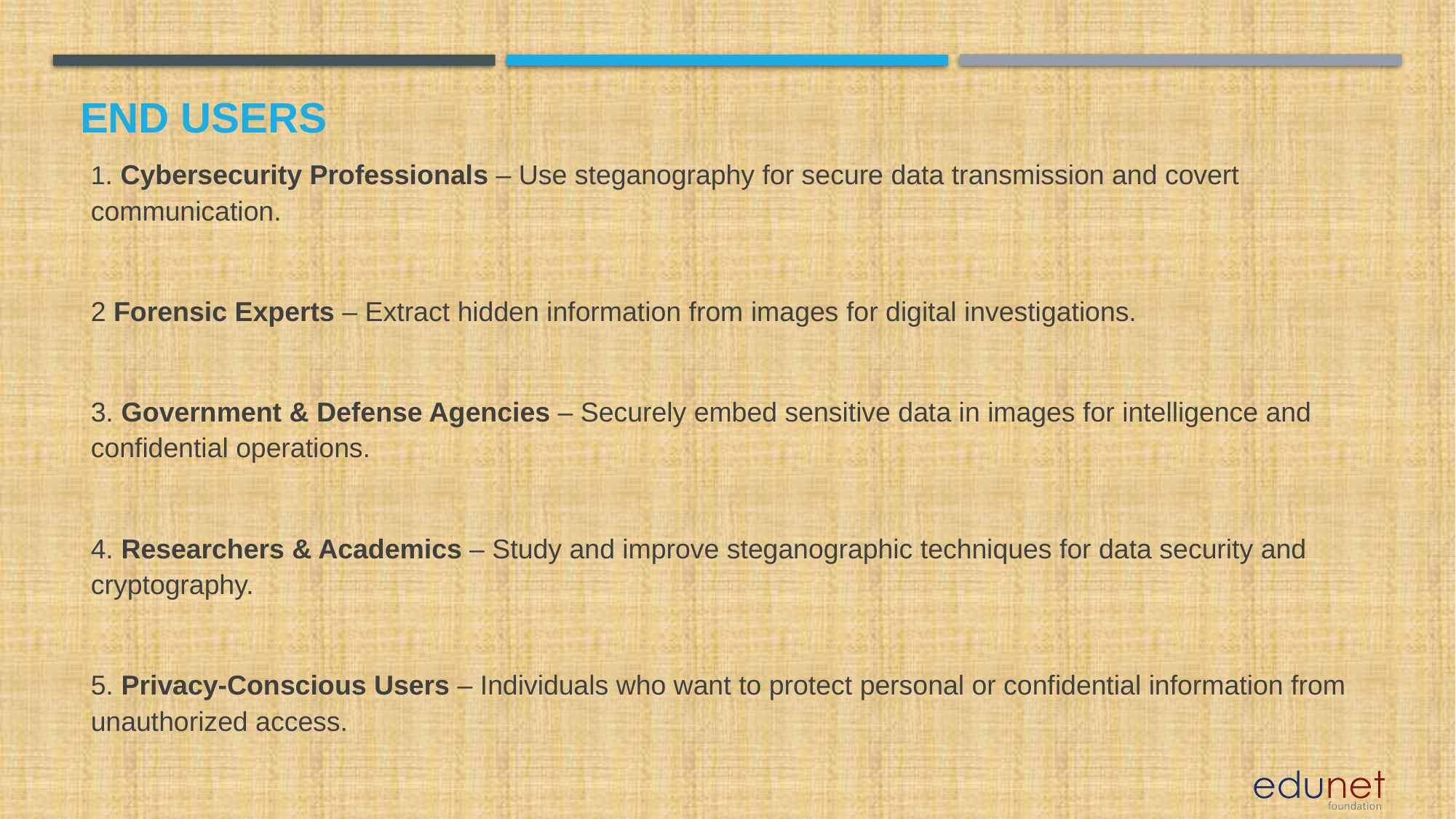

End users
1. Cybersecurity Professionals – Use steganography for secure data transmission and covert communication.

2️ Forensic Experts – Extract hidden information from images for digital investigations.

3. Government & Defense Agencies – Securely embed sensitive data in images for intelligence and confidential operations.

4️. Researchers & Academics – Study and improve steganographic techniques for data security and cryptography.

5. Privacy-Conscious Users – Individuals who want to protect personal or confidential information from unauthorized access.